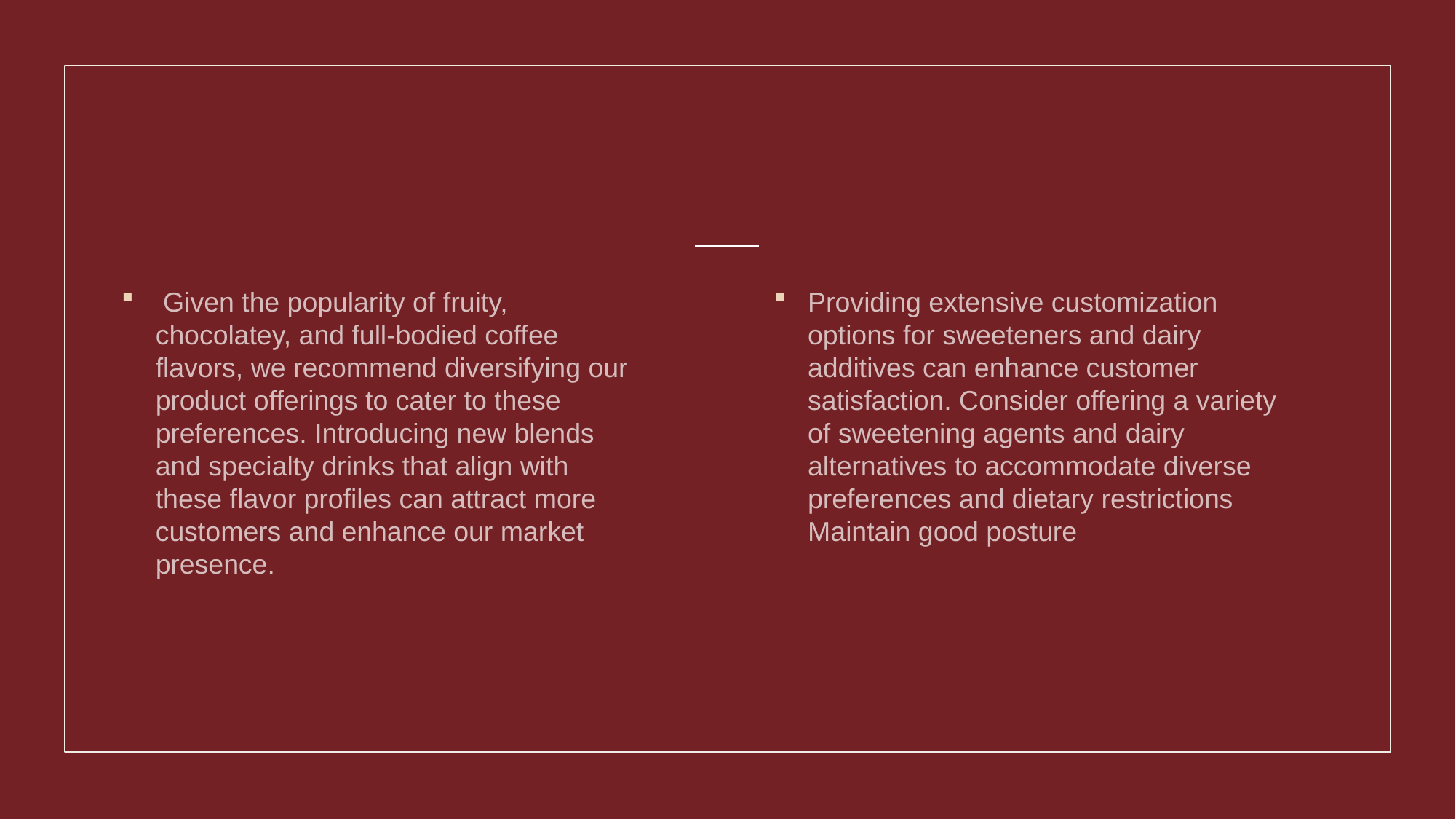

Given the popularity of fruity, chocolatey, and full-bodied coffee flavors, we recommend diversifying our product offerings to cater to these preferences. Introducing new blends and specialty drinks that align with these flavor profiles can attract more customers and enhance our market presence.

Providing extensive customization options for sweeteners and dairy additives can enhance customer satisfaction. Consider offering a variety of sweetening agents and dairy alternatives to accommodate diverse preferences and dietary restrictions Maintain good posture